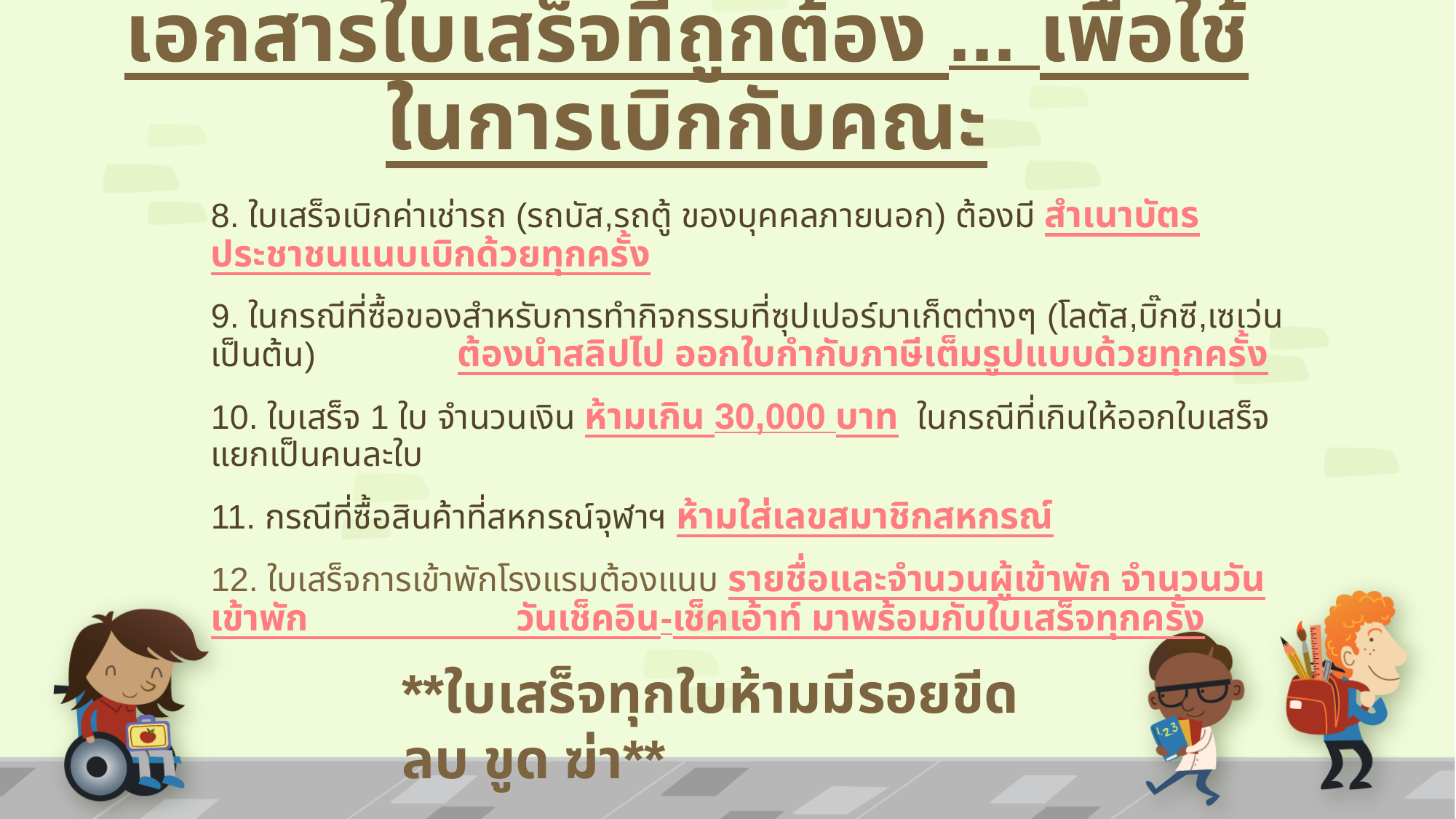

# เอกสารใบเสร็จที่ถูกต้อง ... เพื่อใช้ในการเบิกกับคณะ
8. ใบเสร็จเบิกค่าเช่ารถ (รถบัส,รถตู้ ของบุคคลภายนอก) ต้องมี สำเนาบัตรประชาชนแนบเบิกด้วยทุกครั้ง
9. ในกรณีที่ซื้อของสำหรับการทำกิจกรรมที่ซุปเปอร์มาเก็ตต่างๆ (โลตัส,บิ๊กซี,เซเว่น เป็นต้น)               ต้องนำสลิปไป ออกใบกำกับภาษีเต็มรูปแบบด้วยทุกครั้ง
10. ใบเสร็จ 1 ใบ จำนวนเงิน ห้ามเกิน 30,000 บาท  ในกรณีที่เกินให้ออกใบเสร็จแยกเป็นคนละใบ
11. กรณีที่ซื้อสินค้าที่สหกรณ์จุฬาฯ ห้ามใส่เลขสมาชิกสหกรณ์
12. ใบเสร็จการเข้าพักโรงแรมต้องแนบ รายชื่อและจำนวนผู้เข้าพัก จำนวนวันเข้าพัก                      วันเช็คอิน-เช็คเอ้าท์ มาพร้อมกับใบเสร็จทุกครั้ง
**ใบเสร็จทุกใบห้ามมีรอยขีด ลบ ขูด ฆ่า**